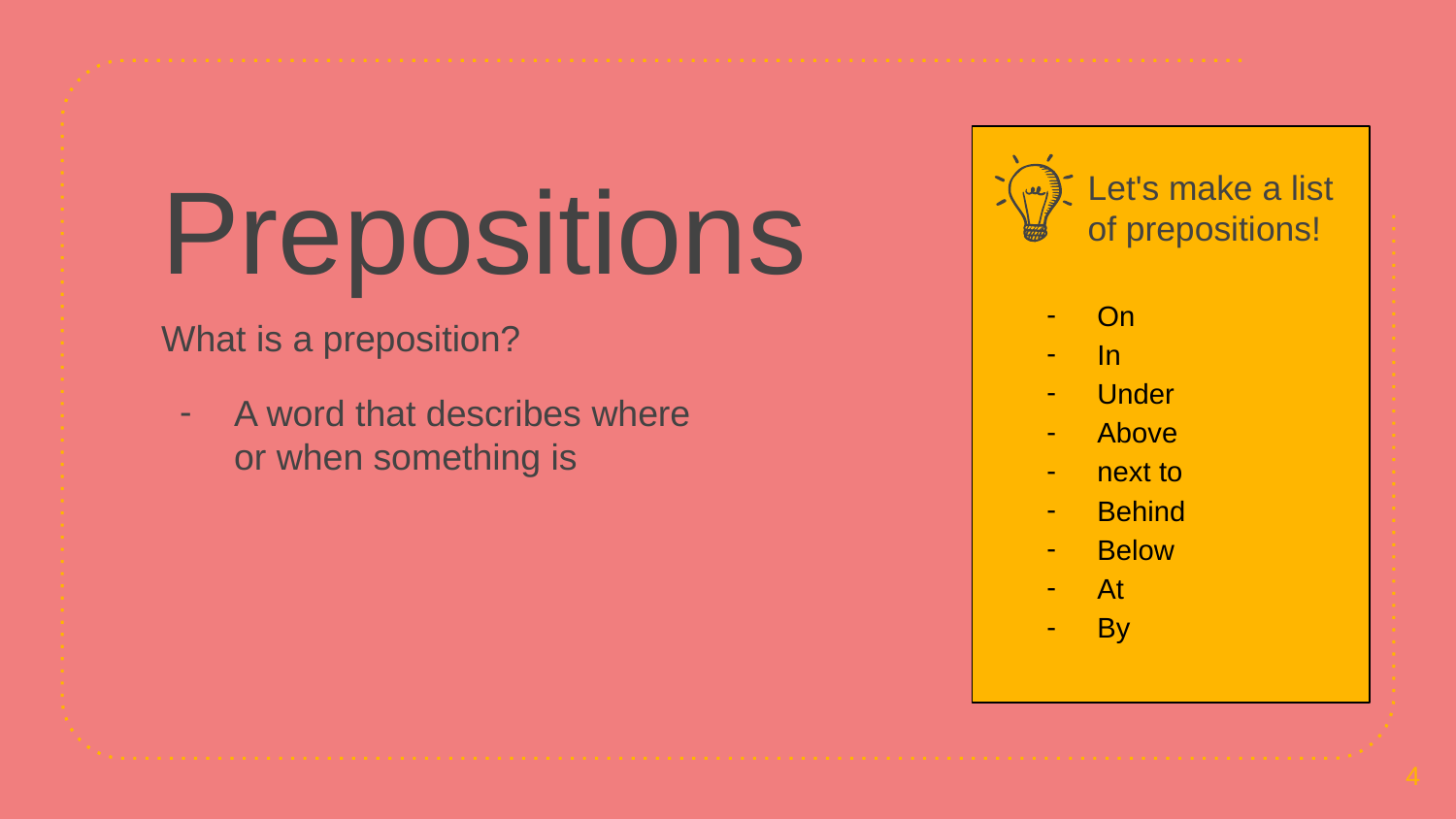

# Prepositions
Let's make a list of prepositions!

On
In
Under
Above
next to
Behind
Below
At
By
What is a preposition?

A word that describes where or when something is
4